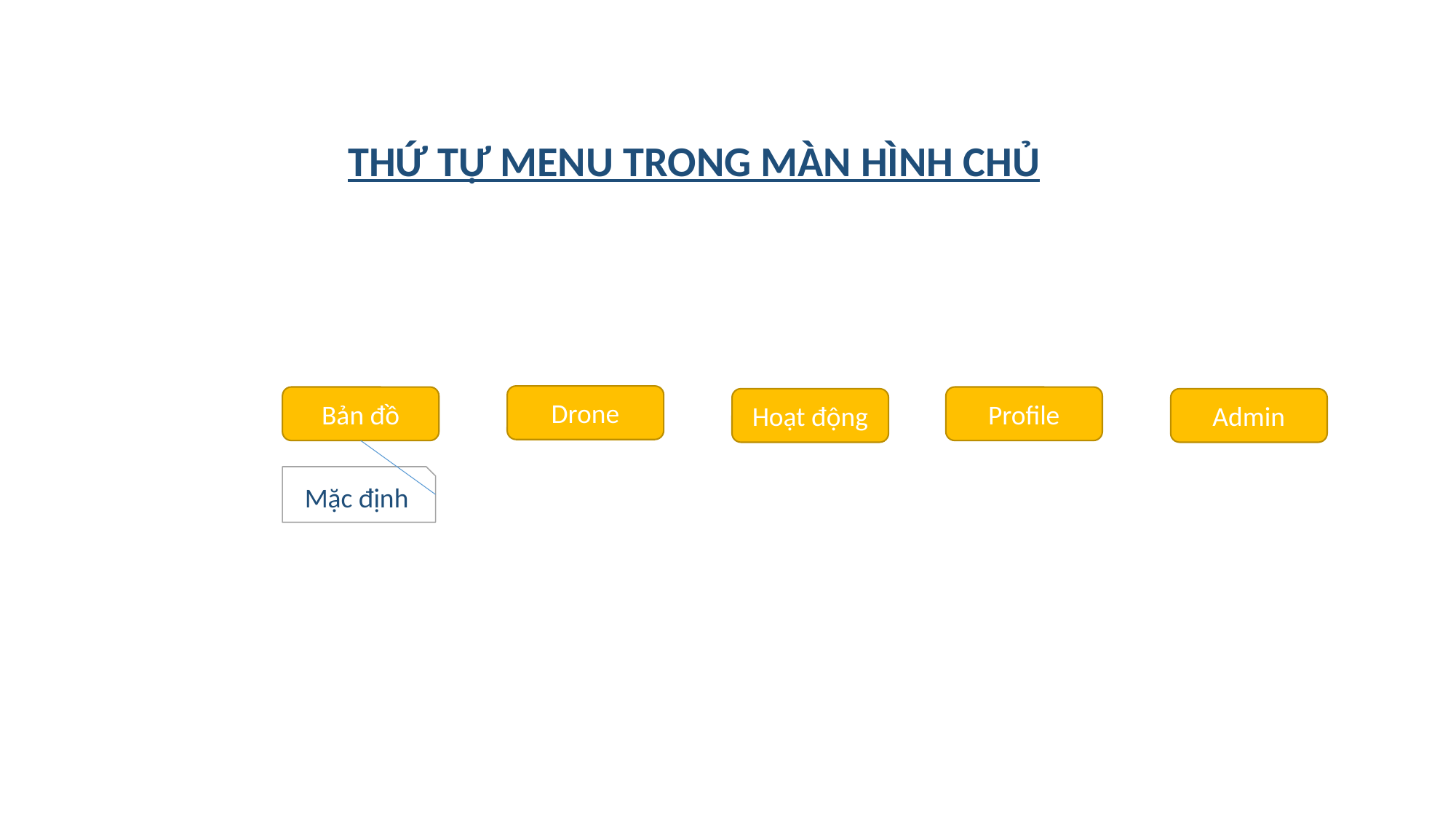

THỨ TỰ MENU TRONG MÀN HÌNH CHỦ
Drone
Bản đồ
Profile
Hoạt động
Admin
Mặc định